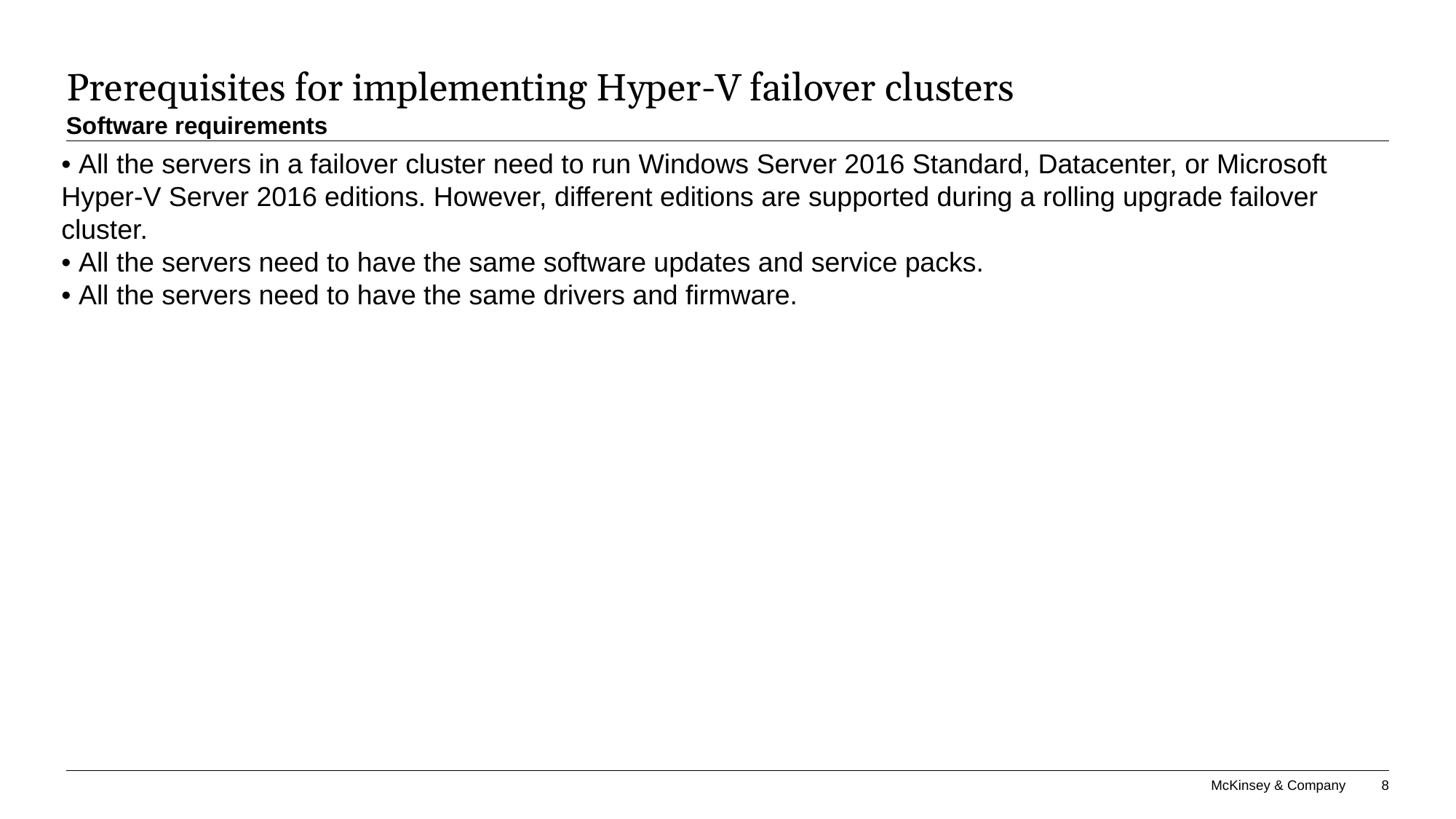

# Prerequisites for implementing Hyper-V failover clusters
Software requirements
• All the servers in a failover cluster need to run Windows Server 2016 Standard, Datacenter, or Microsoft Hyper-V Server 2016 editions. However, different editions are supported during a rolling upgrade failover cluster.
• All the servers need to have the same software updates and service packs.
• All the servers need to have the same drivers and firmware.